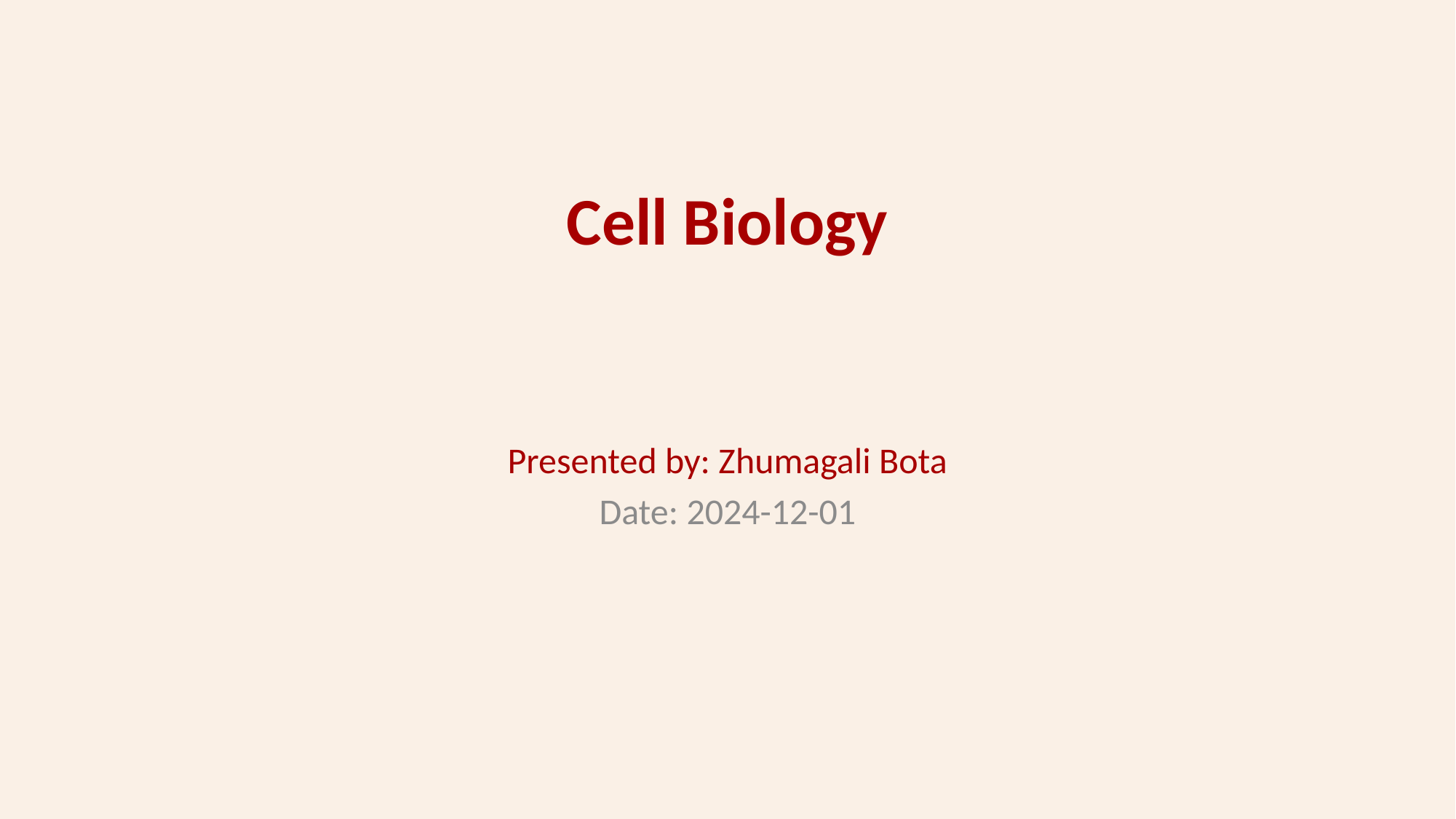

# Cell Biology
Presented by: Zhumagali Bota
Date: 2024-12-01